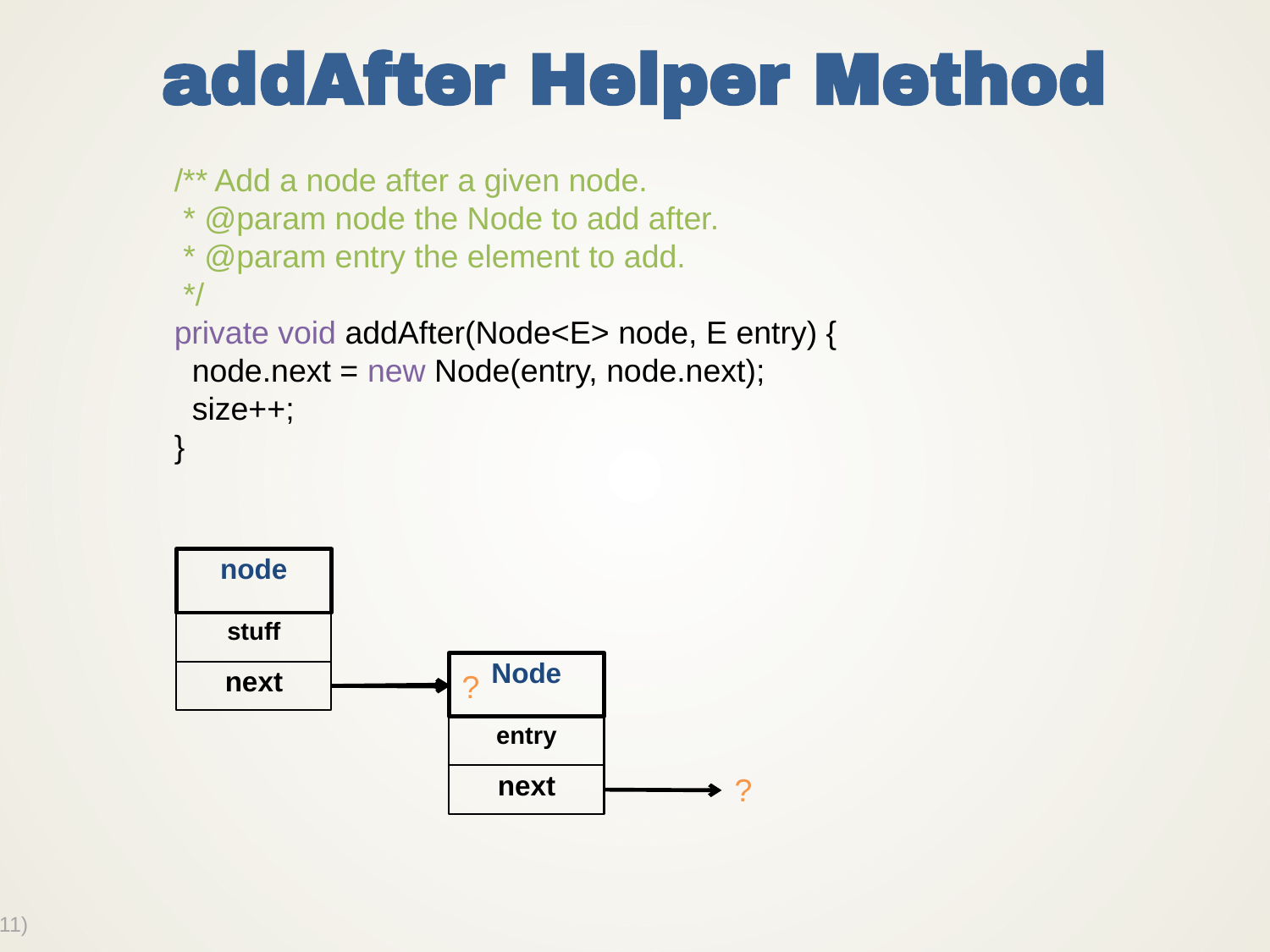

# addAfter Helper Method
/** Add a node after a given node.
 * @param node the Node to add after.
 * @param entry the element to add.
 */
private void addAfter(Node<E> node, E entry) {
  node.next = new Node(entry, node.next);
  size++;
}
node
stuff
next
Node
entry
next
?
?